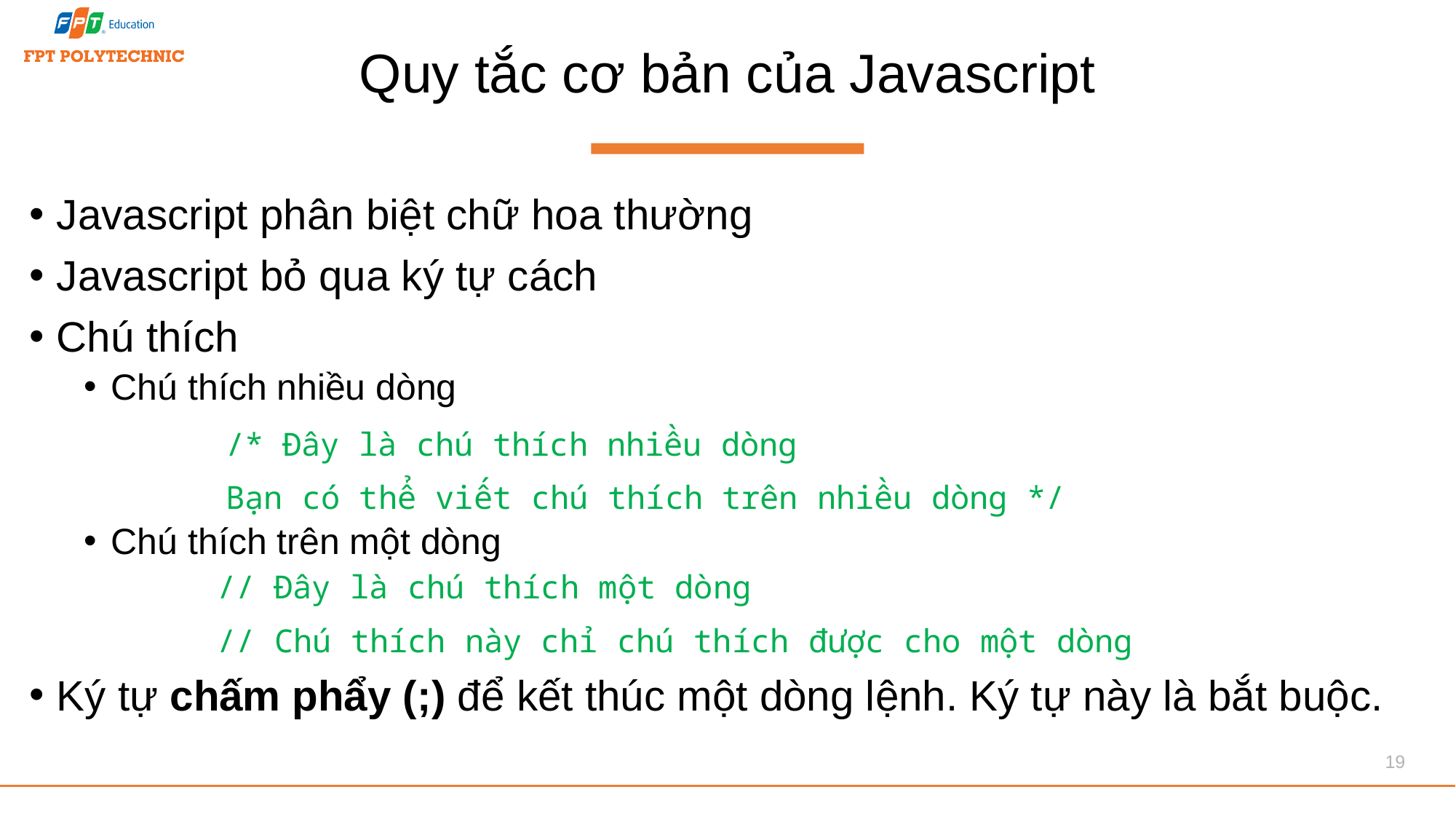

# Quy tắc cơ bản của Javascript
Javascript phân biệt chữ hoa thường
Javascript bỏ qua ký tự cách
Chú thích
Chú thích nhiều dòng
/* Đây là chú thích nhiều dòng
Bạn có thể viết chú thích trên nhiều dòng */
Chú thích trên một dòng
// Đây là chú thích một dòng
// Chú thích này chỉ chú thích được cho một dòng
Ký tự chấm phẩy (;) để kết thúc một dòng lệnh. Ký tự này là bắt buộc.
19